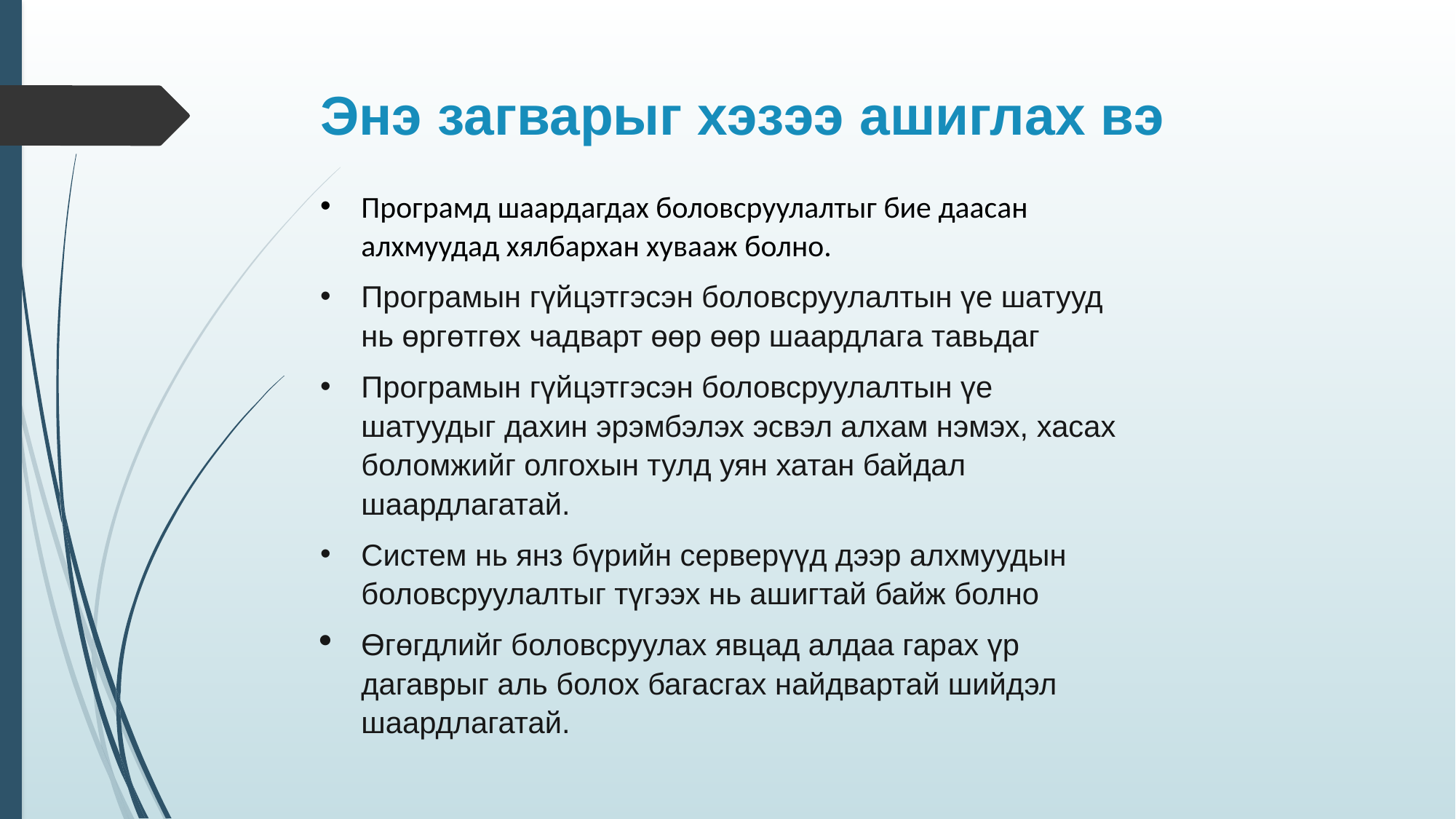

# Энэ загварыг хэзээ ашиглах вэ
Програмд шаардагдах боловсруулалтыг бие даасан алхмуудад хялбархан хувааж болно.
Програмын гүйцэтгэсэн боловсруулалтын үе шатууд нь өргөтгөх чадварт өөр өөр шаардлага тавьдаг
Програмын гүйцэтгэсэн боловсруулалтын үе шатуудыг дахин эрэмбэлэх эсвэл алхам нэмэх, хасах боломжийг олгохын тулд уян хатан байдал шаардлагатай.
Систем нь янз бүрийн серверүүд дээр алхмуудын боловсруулалтыг түгээх нь ашигтай байж болно
Өгөгдлийг боловсруулах явцад алдаа гарах үр дагаврыг аль болох багасгах найдвартай шийдэл шаардлагатай.